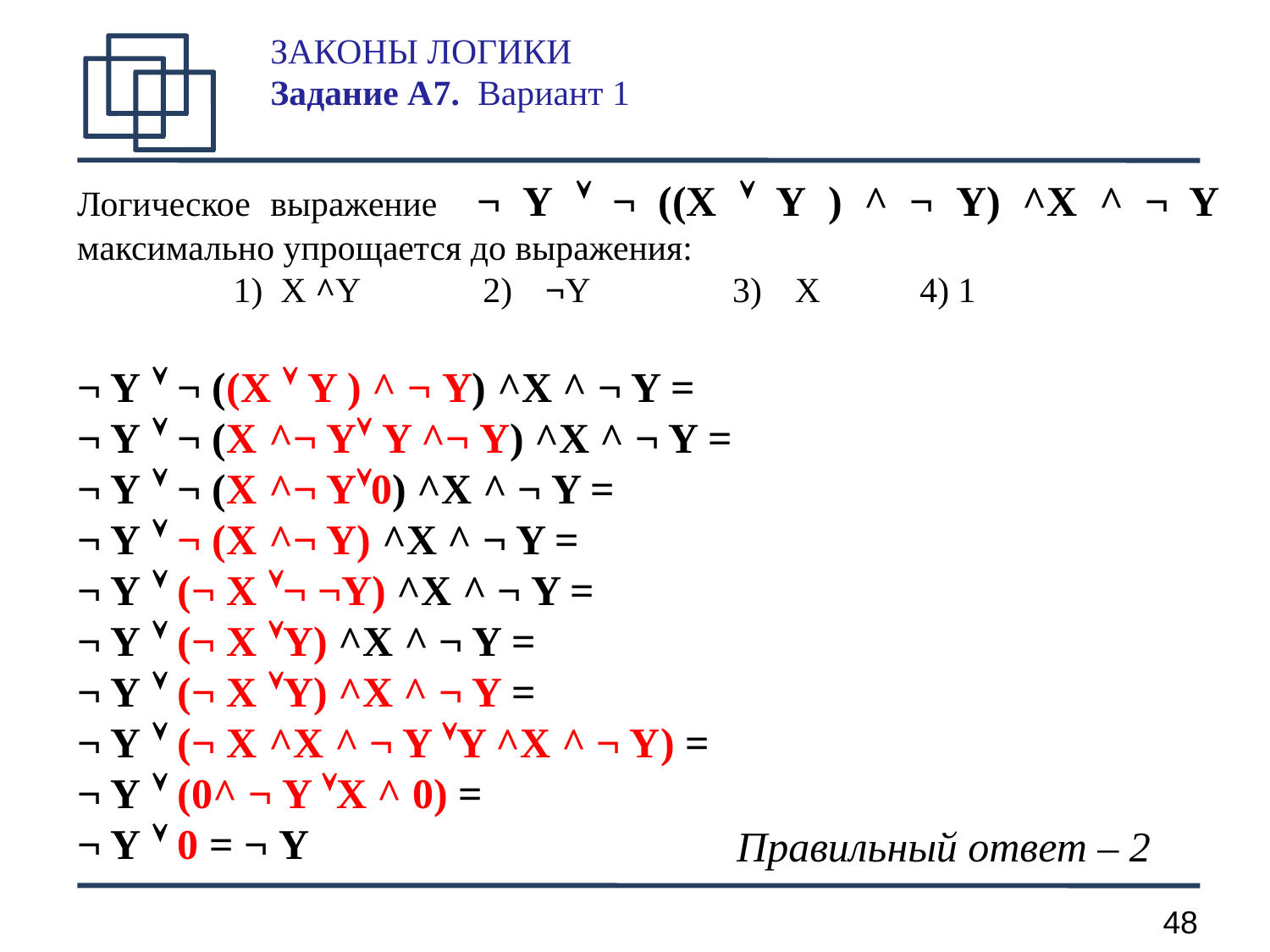

# ЗАКОНЫ ЛОГИКИ Задание А7.  Вариант 1

Логическое выражение  ¬ Y ∨ ¬ ((X ∨ Y ) ^ ¬ Y) ^X ^ ¬ Y  максимально упрощается до выражения:
	1)  X ^Y		2) 	¬Y			3)	X		4) 1

¬ Y ∨ ¬ ((X ∨ Y ) ^ ¬ Y) ^X ^ ¬ Y =
¬ Y ∨ ¬ (X ^¬ Y∨ Y ^¬ Y) ^X ^ ¬ Y =
¬ Y ∨ ¬ (X ^¬ Y∨0) ^X ^ ¬ Y =
¬ Y ∨ ¬ (X ^¬ Y) ^X ^ ¬ Y =
¬ Y ∨ (¬ X ∨¬ ¬Y) ^X ^ ¬ Y =
¬ Y ∨ (¬ X ∨Y) ^X ^ ¬ Y =
¬ Y ∨ (¬ X ∨Y) ^X ^ ¬ Y =
¬ Y ∨ (¬ X ^X ^ ¬ Y ∨Y ^X ^ ¬ Y) =
¬ Y ∨ (0^ ¬ Y ∨X ^ 0) =
¬ Y ∨ 0 = ¬ Y

Правильный ответ – 2